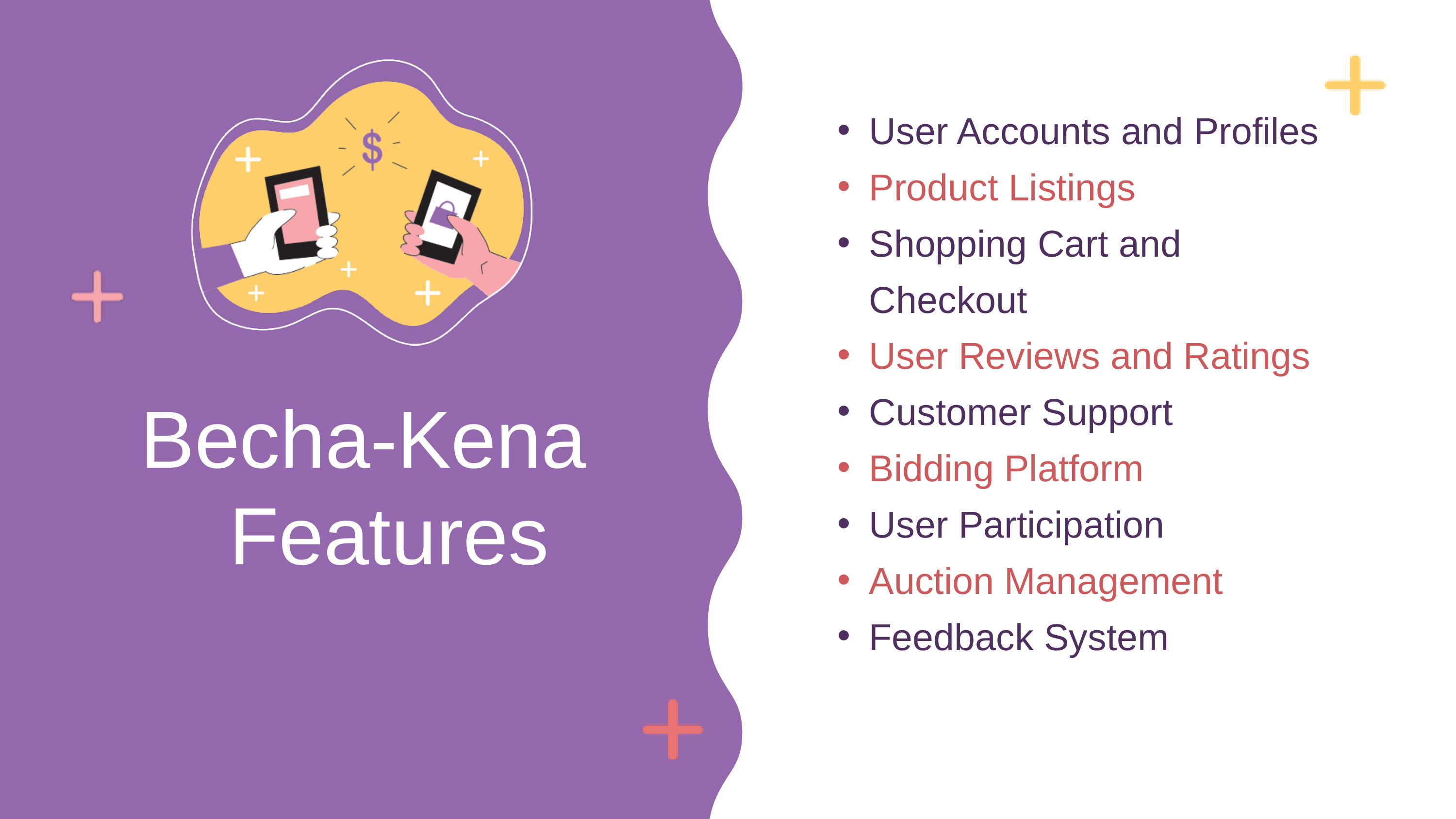

User Accounts and Profiles
Product Listings
Shopping Cart and Checkout
User Reviews and Ratings
Customer Support
Bidding Platform
User Participation
Auction Management
Feedback System

Becha-Kena
Features